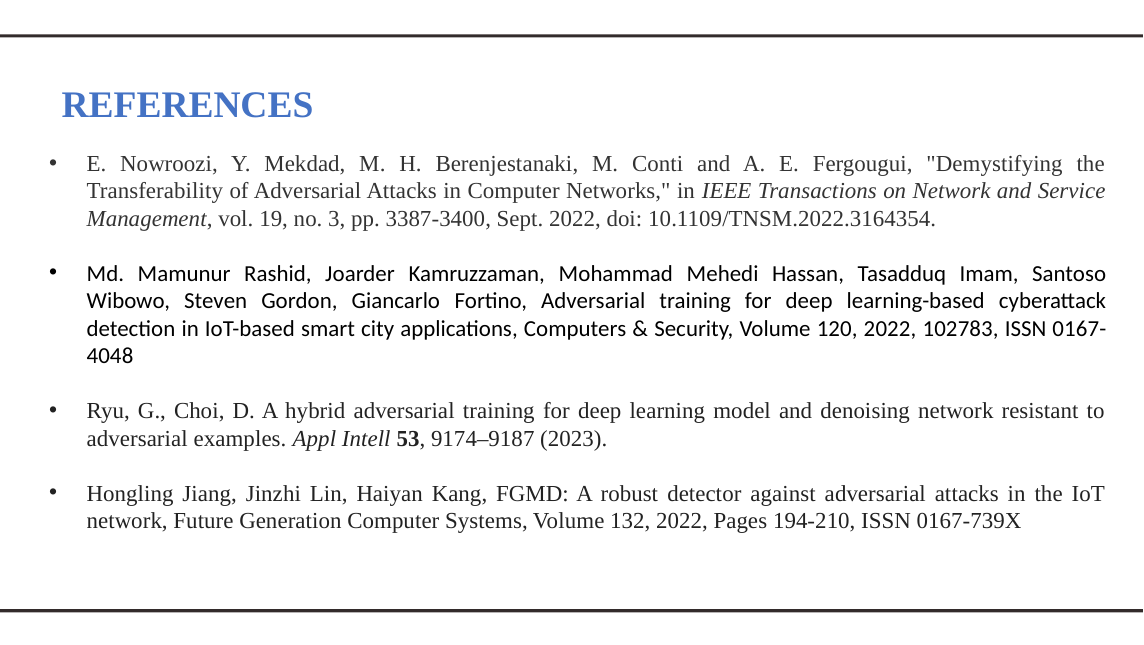

REFERENCES

E. Nowroozi, Y. Mekdad, M. H. Berenjestanaki, M. Conti and A. E. Fergougui, "Demystifying the Transferability of Adversarial Attacks in Computer Networks," in IEEE Transactions on Network and Service Management, vol. 19, no. 3, pp. 3387-3400, Sept. 2022, doi: 10.1109/TNSM.2022.3164354.

Md. Mamunur Rashid, Joarder Kamruzzaman, Mohammad Mehedi Hassan, Tasadduq Imam, Santoso Wibowo, Steven Gordon, Giancarlo Fortino, Adversarial training for deep learning-based cyberattack detection in IoT-based smart city applications, Computers & Security, Volume 120, 2022, 102783, ISSN 0167-4048

Ryu, G., Choi, D. A hybrid adversarial training for deep learning model and denoising network resistant to adversarial examples. Appl Intell 53, 9174–9187 (2023).

Hongling Jiang, Jinzhi Lin, Haiyan Kang, FGMD: A robust detector against adversarial attacks in the IoT network, Future Generation Computer Systems, Volume 132, 2022, Pages 194-210, ISSN 0167-739X